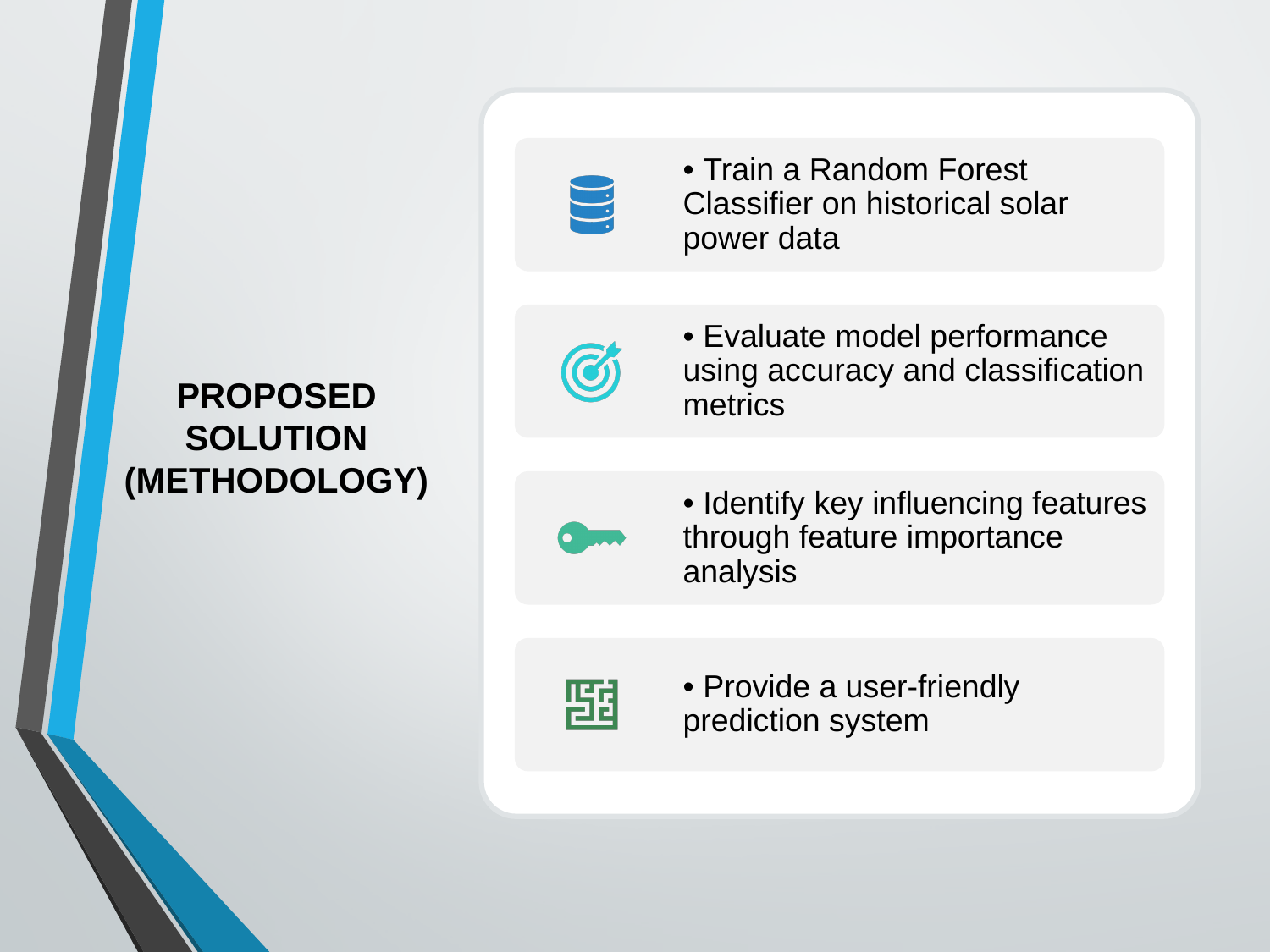

• Train a Random Forest Classifier on historical solar power data
• Evaluate model performance using accuracy and classification metrics
• Identify key influencing features through feature importance analysis
• Provide a user-friendly prediction system
# PROPOSED SOLUTION (METHODOLOGY)